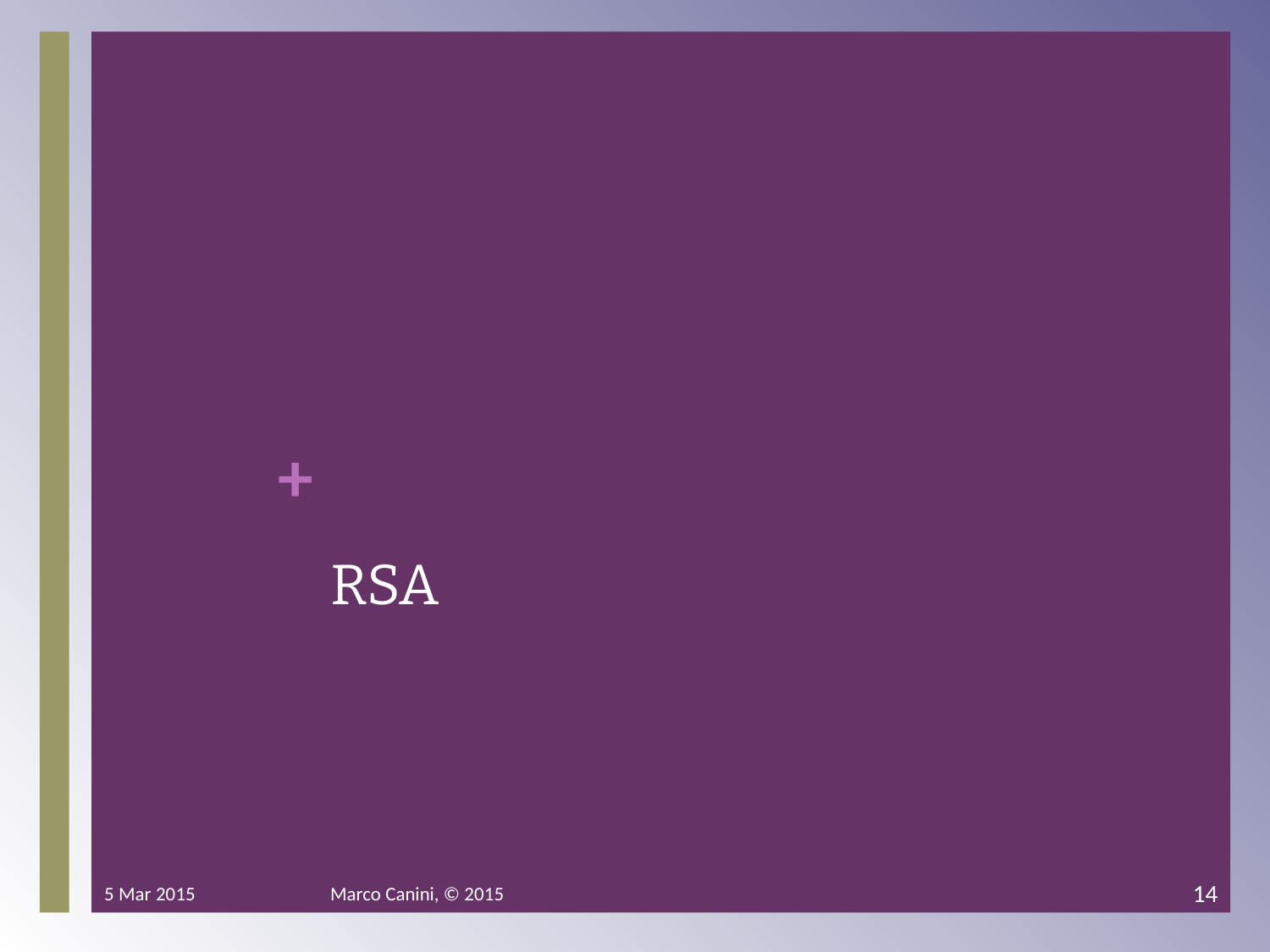

# RSA

5 Mar 2015
Marco Canini, © 2015
14